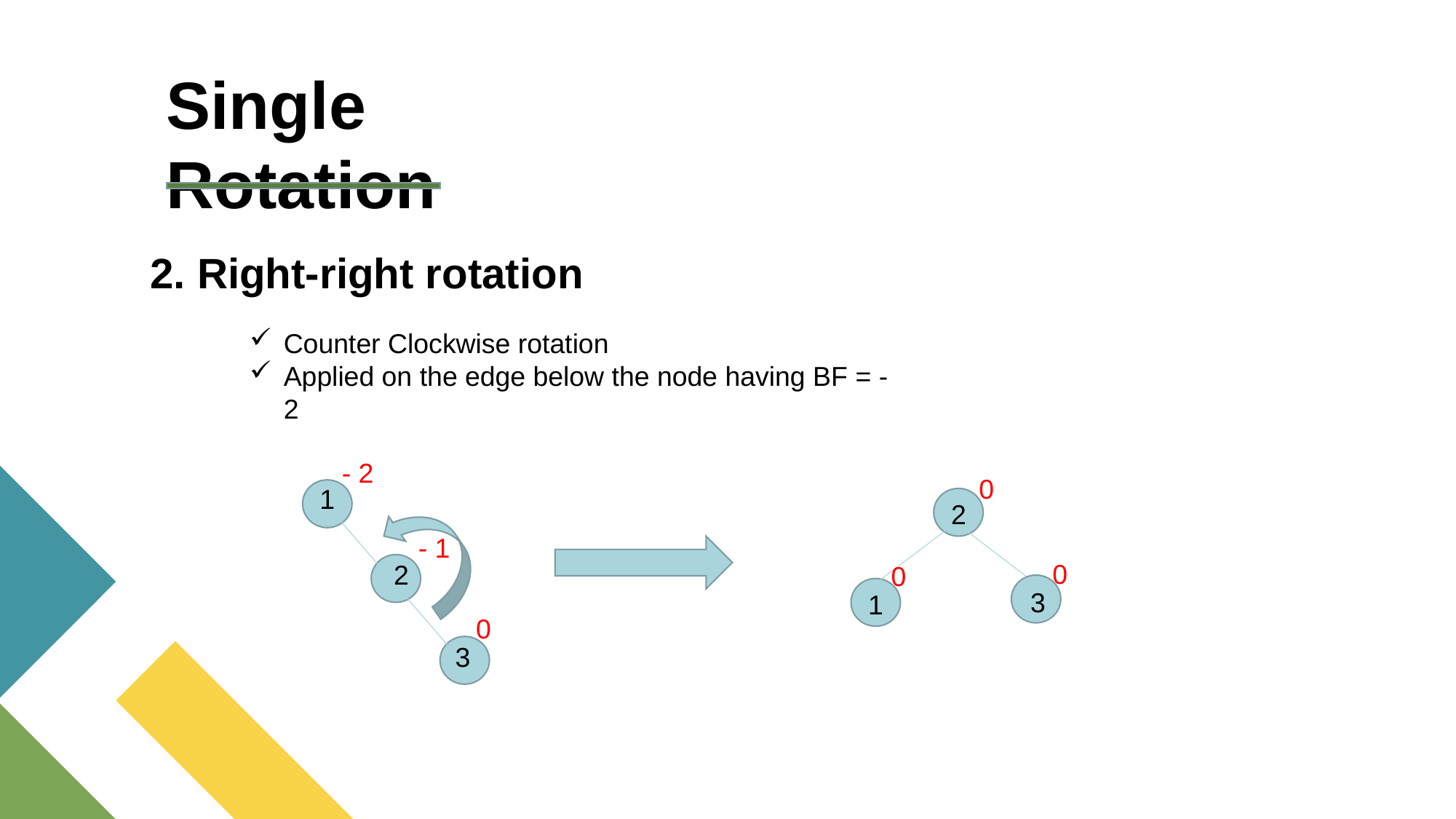

Single Rotation

2. Right-right rotation
Counter Clockwise rotation
Applied on the edge below the node having BF = -2
- 2
0
1

2

- 1

0
2
0

3
1
0
3